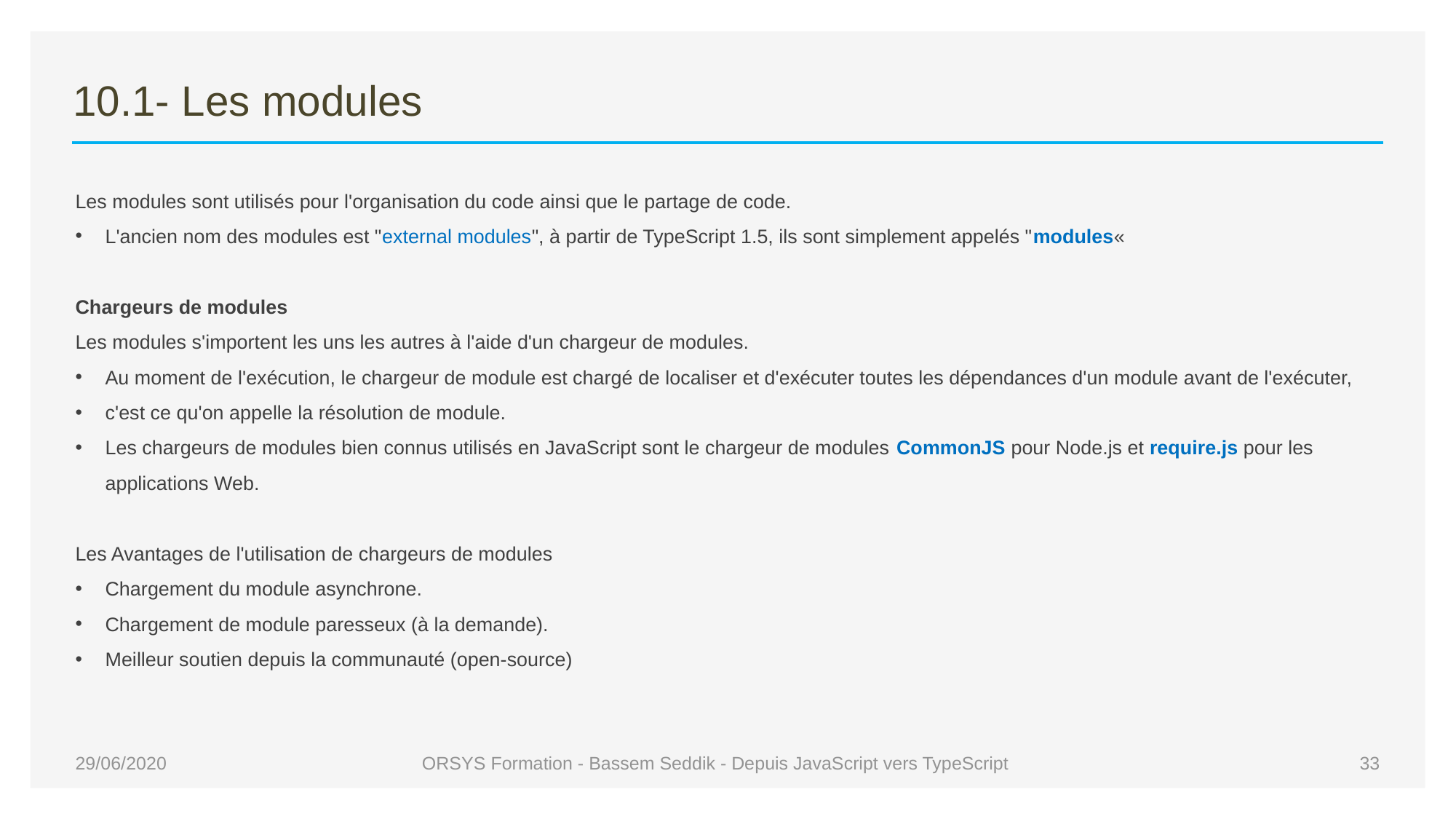

# 10.1- Les modules
Les modules sont utilisés pour l'organisation du code ainsi que le partage de code.
L'ancien nom des modules est "external modules", à partir de TypeScript 1.5, ils sont simplement appelés "modules«

Chargeurs de modules
Les modules s'importent les uns les autres à l'aide d'un chargeur de modules.
Au moment de l'exécution, le chargeur de module est chargé de localiser et d'exécuter toutes les dépendances d'un module avant de l'exécuter,
c'est ce qu'on appelle la résolution de module.
Les chargeurs de modules bien connus utilisés en JavaScript sont le chargeur de modules CommonJS pour Node.js et require.js pour les applications Web.

Les Avantages de l'utilisation de chargeurs de modules
Chargement du module asynchrone.
Chargement de module paresseux (à la demande).
Meilleur soutien depuis la communauté (open-source)
29/06/2020
ORSYS Formation - Bassem Seddik - Depuis JavaScript vers TypeScript
33